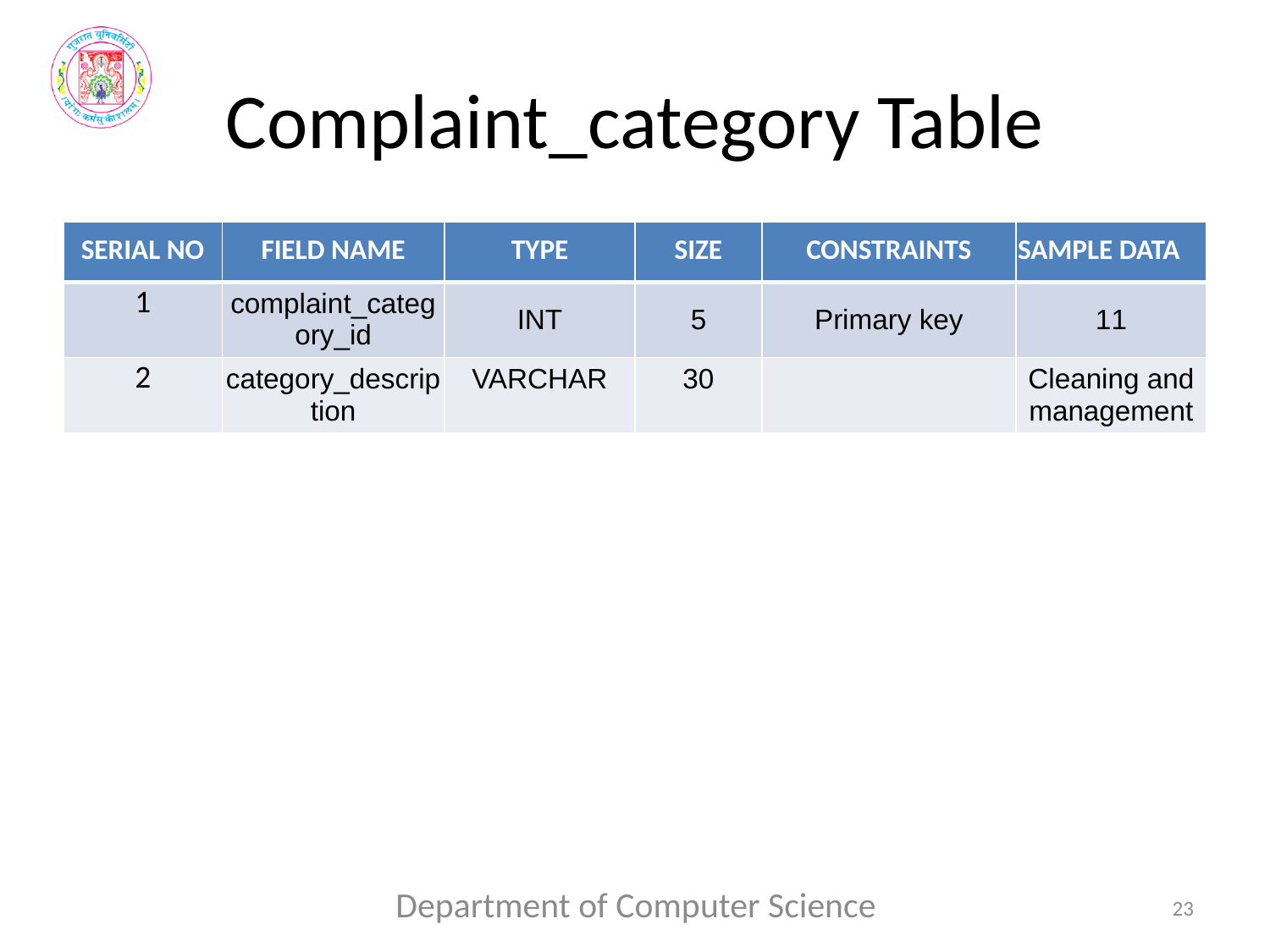

# Complaint_category Table
| SERIAL NO | FIELD NAME | TYPE | SIZE | CONSTRAINTS | SAMPLE DATA |
| --- | --- | --- | --- | --- | --- |
| 1 | complaint\_category\_id | INT | 5 | Primary key | 11 |
| 2 | category\_description | VARCHAR | 30 |  | Cleaning and management |
Department of Computer Science
23